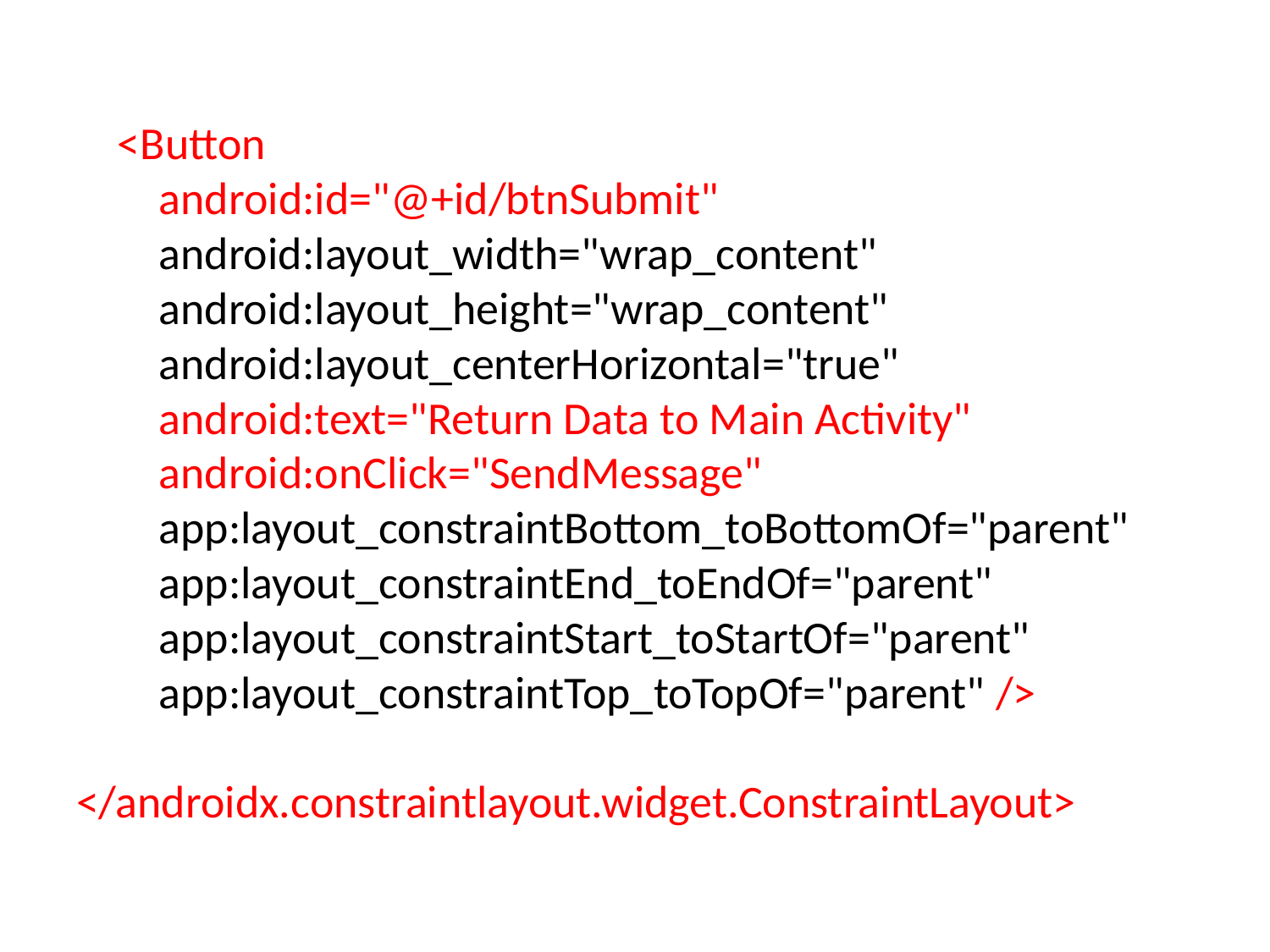

<Button
        android:id="@+id/btnSubmit"
        android:layout_width="wrap_content"
        android:layout_height="wrap_content"
        android:layout_centerHorizontal="true"
        android:text="Return Data to Main Activity"
        android:onClick="SendMessage"
        app:layout_constraintBottom_toBottomOf="parent"
        app:layout_constraintEnd_toEndOf="parent"
        app:layout_constraintStart_toStartOf="parent"
        app:layout_constraintTop_toTopOf="parent" />
</androidx.constraintlayout.widget.ConstraintLayout>